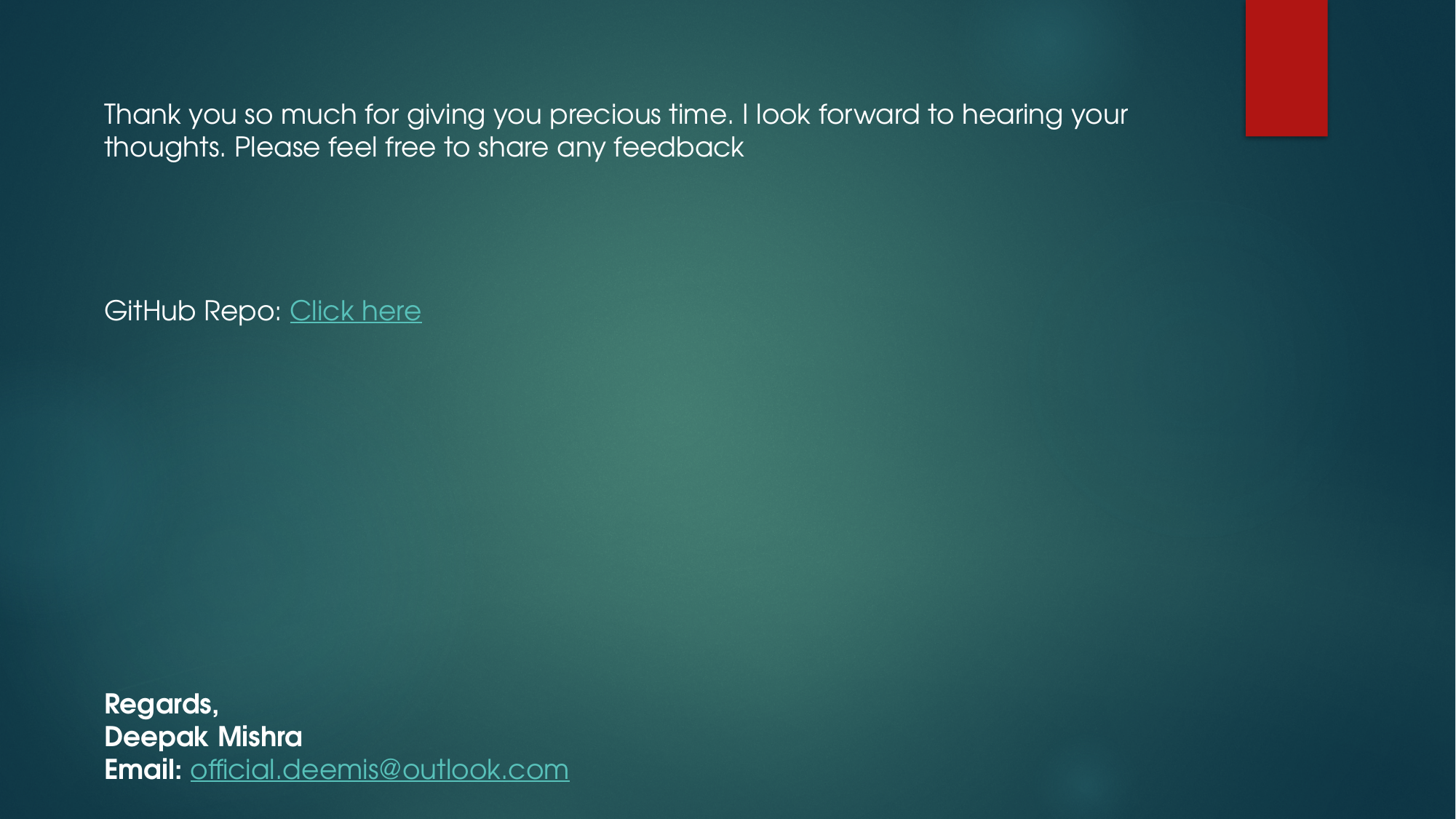

Thank you so much for giving you precious time. I look forward to hearing your thoughts. Please feel free to share any feedback

GitHub Repo: Click here

Regards,
Deepak Mishra
Email: official.deemis@outlook.com